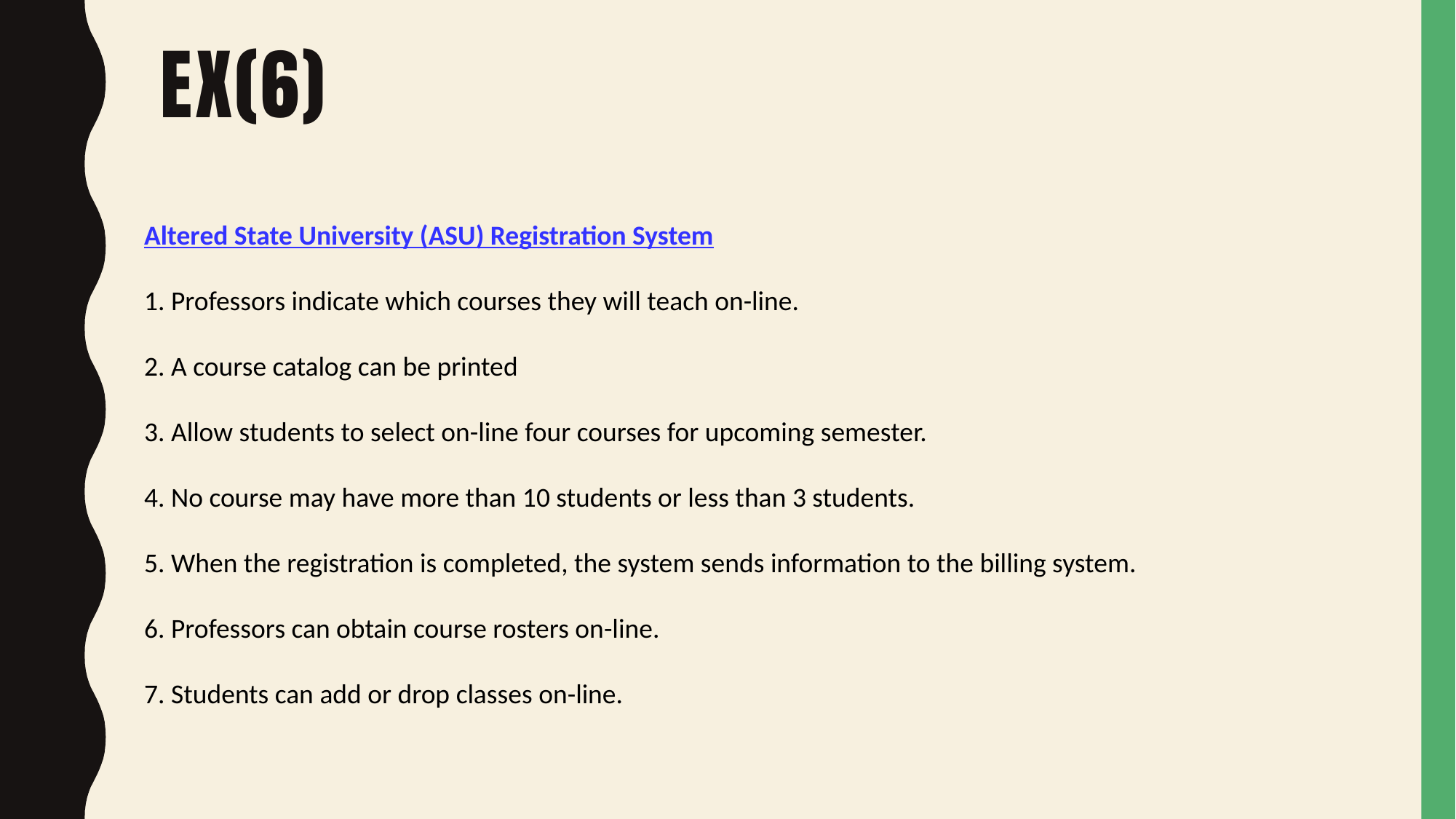

# Ex(6)
Altered State University (ASU) Registration System
1. Professors indicate which courses they will teach on-line.
2. A course catalog can be printed
3. Allow students to select on-line four courses for upcoming semester.
4. No course may have more than 10 students or less than 3 students.
5. When the registration is completed, the system sends information to the billing system.
6. Professors can obtain course rosters on-line.
7. Students can add or drop classes on-line.